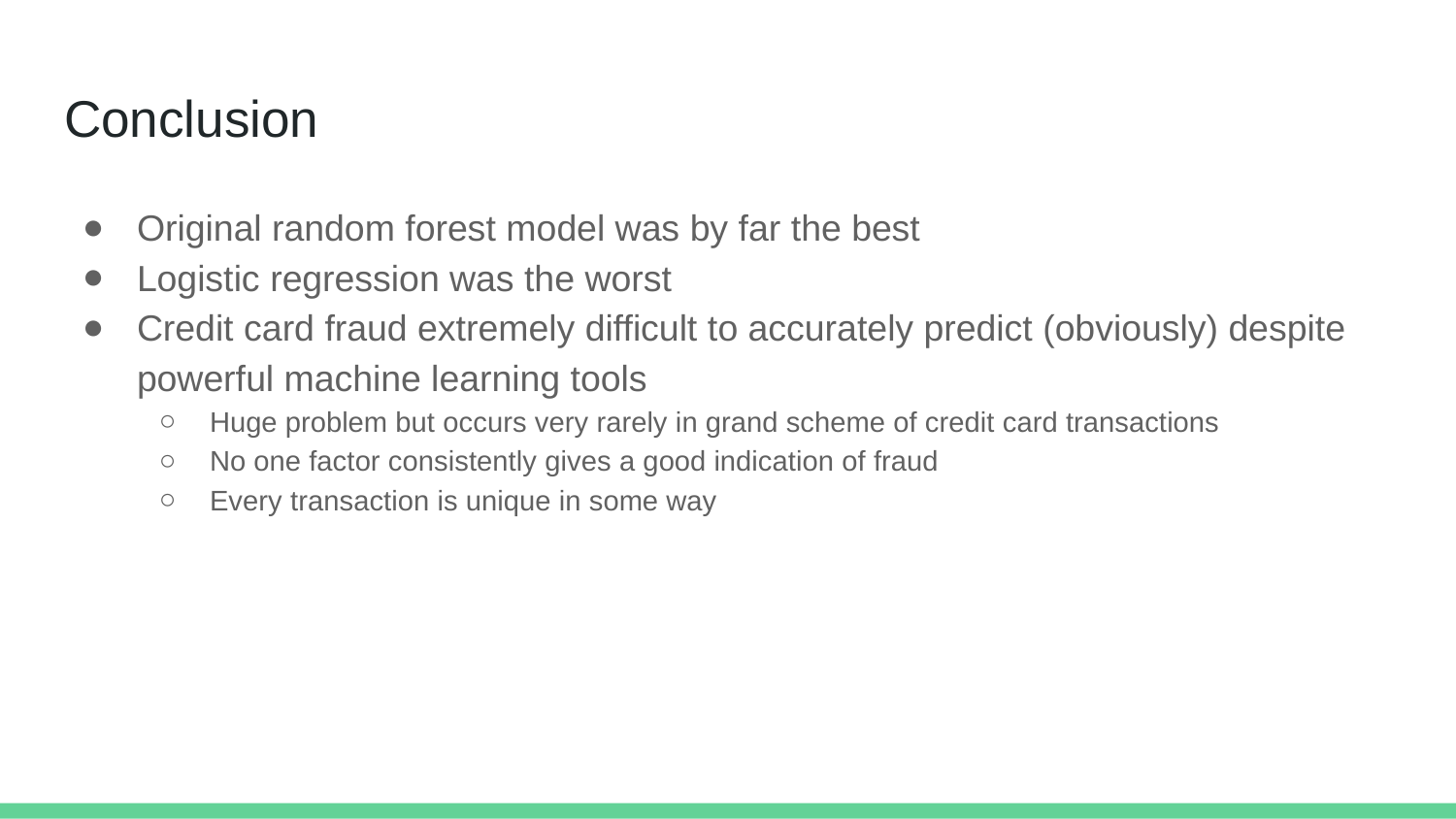

# Conclusion
Original random forest model was by far the best
Logistic regression was the worst
Credit card fraud extremely difficult to accurately predict (obviously) despite powerful machine learning tools
Huge problem but occurs very rarely in grand scheme of credit card transactions
No one factor consistently gives a good indication of fraud
Every transaction is unique in some way